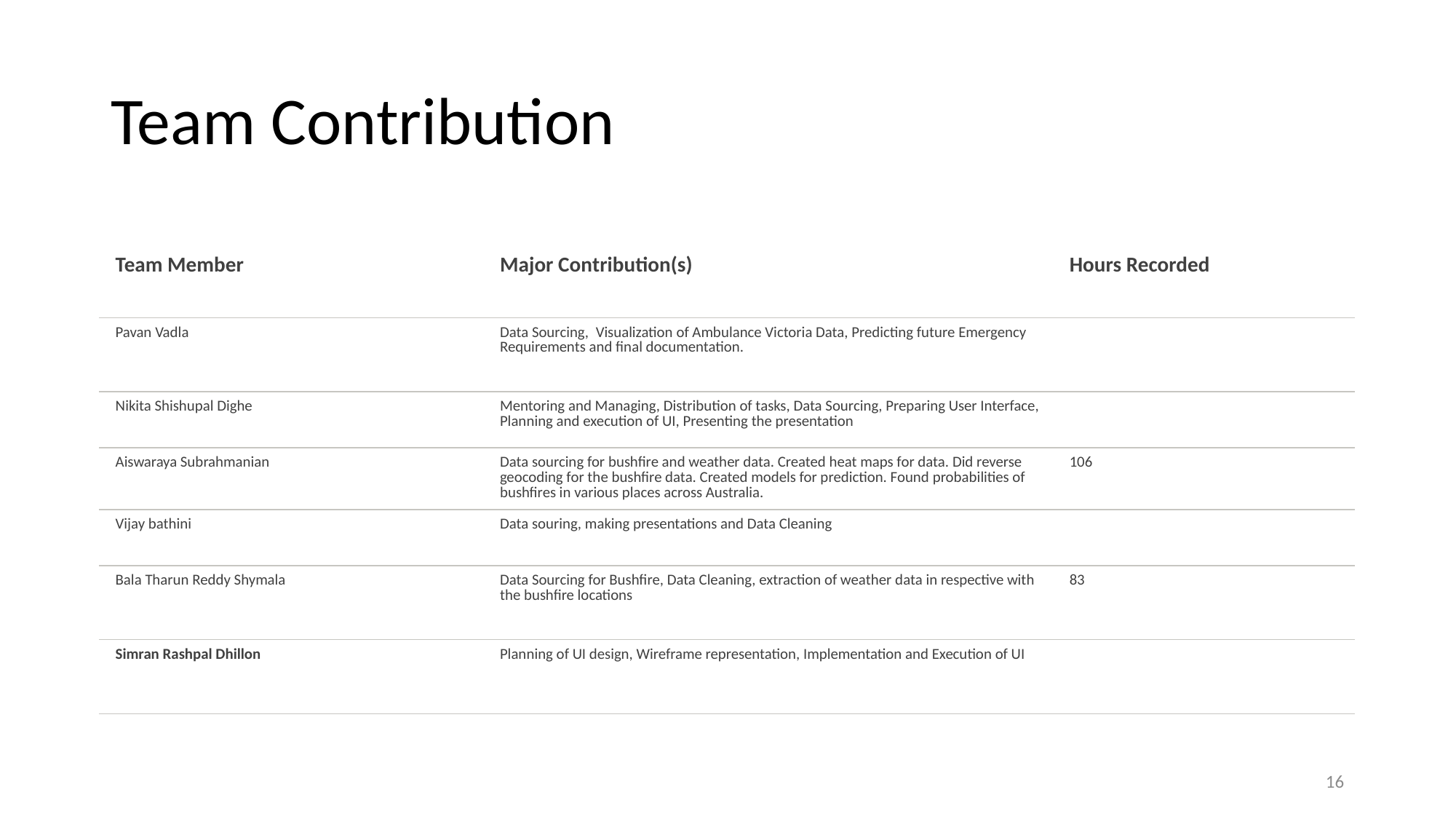

# Team Contribution
| Team Member | Major Contribution(s) | Hours Recorded |
| --- | --- | --- |
| Pavan Vadla | Data Sourcing,  Visualization of Ambulance Victoria Data, Predicting future Emergency Requirements and final documentation. |  |
| Nikita Shishupal Dighe | Mentoring and Managing, Distribution of tasks, Data Sourcing, Preparing User Interface, Planning and execution of UI, Presenting the presentation |  |
| Aiswaraya Subrahmanian | Data sourcing for bushfire and weather data. Created heat maps for data. Did reverse geocoding for the bushfire data. Created models for prediction. Found probabilities of bushfires in various places across Australia. | 106 |
| Vijay bathini | Data souring, making presentations and Data Cleaning |  |
| Bala Tharun Reddy Shymala | Data Sourcing for Bushfire, Data Cleaning, extraction of weather data in respective with the bushfire locations | 83 |
| Simran Rashpal Dhillon | Planning of UI design, Wireframe representation, Implementation and Execution of UI |  |
16